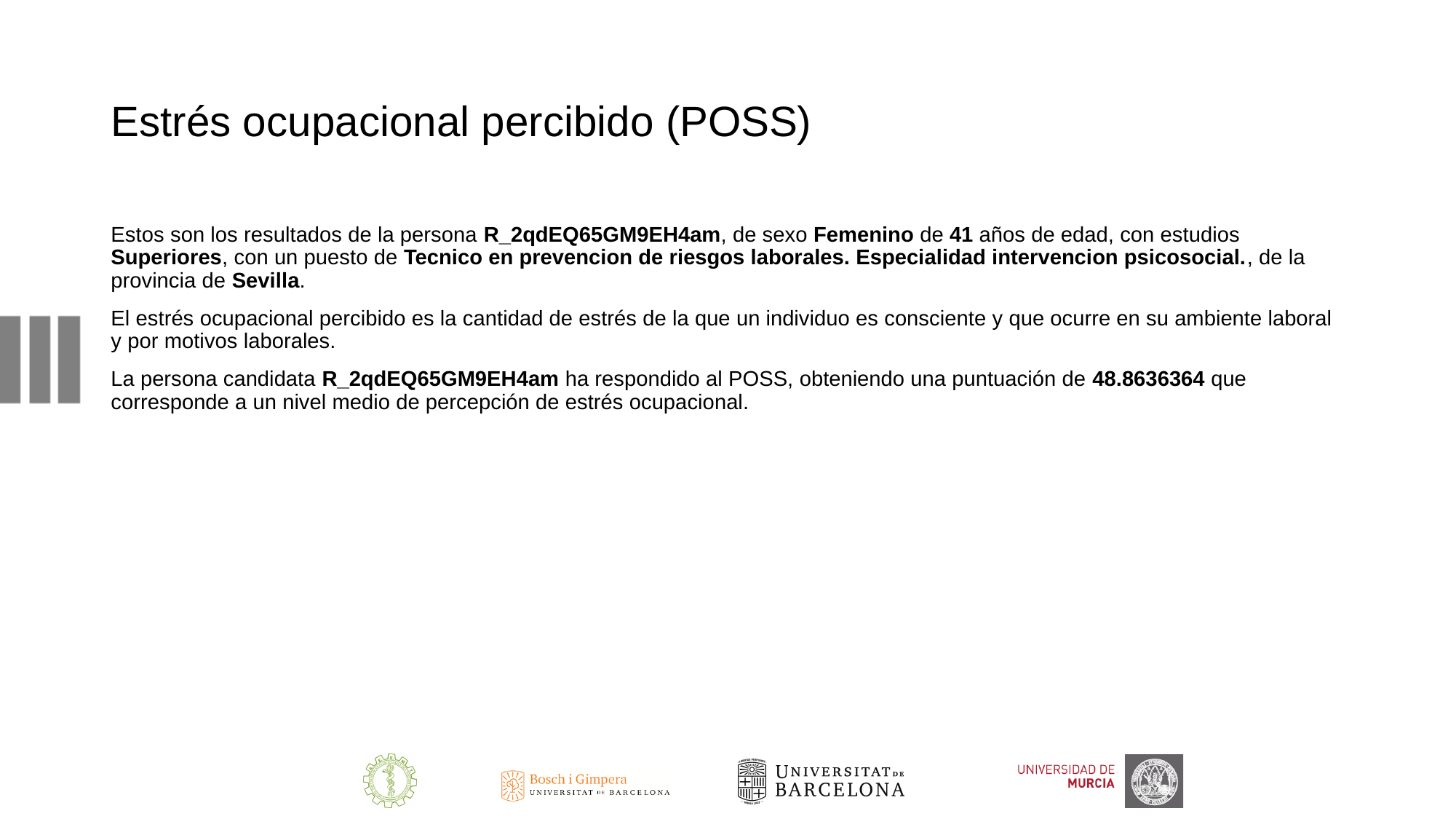

# Estrés ocupacional percibido (POSS)
Estos son los resultados de la persona R_2qdEQ65GM9EH4am, de sexo Femenino de 41 años de edad, con estudios Superiores, con un puesto de Tecnico en prevencion de riesgos laborales. Especialidad intervencion psicosocial., de la provincia de Sevilla.
El estrés ocupacional percibido es la cantidad de estrés de la que un individuo es consciente y que ocurre en su ambiente laboral y por motivos laborales.
La persona candidata R_2qdEQ65GM9EH4am ha respondido al POSS, obteniendo una puntuación de 48.8636364 que corresponde a un nivel medio de percepción de estrés ocupacional.